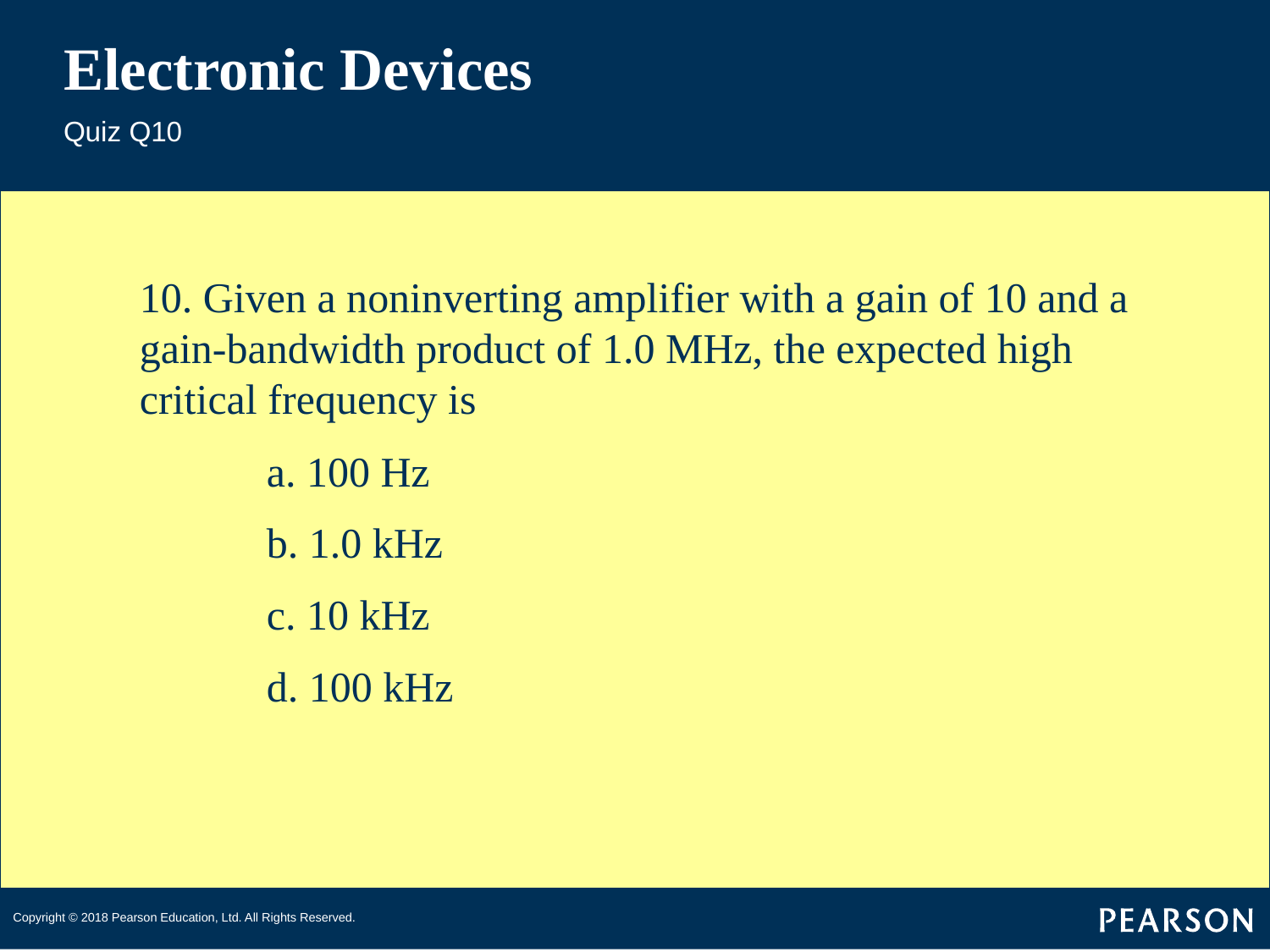

# Electronic Devices
Quiz Q10

10. Given a noninverting amplifier with a gain of 10 and a gain-bandwidth product of 1.0 MHz, the expected high critical frequency is
	a. 100 Hz
	b. 1.0 kHz
	c. 10 kHz
	d. 100 kHz